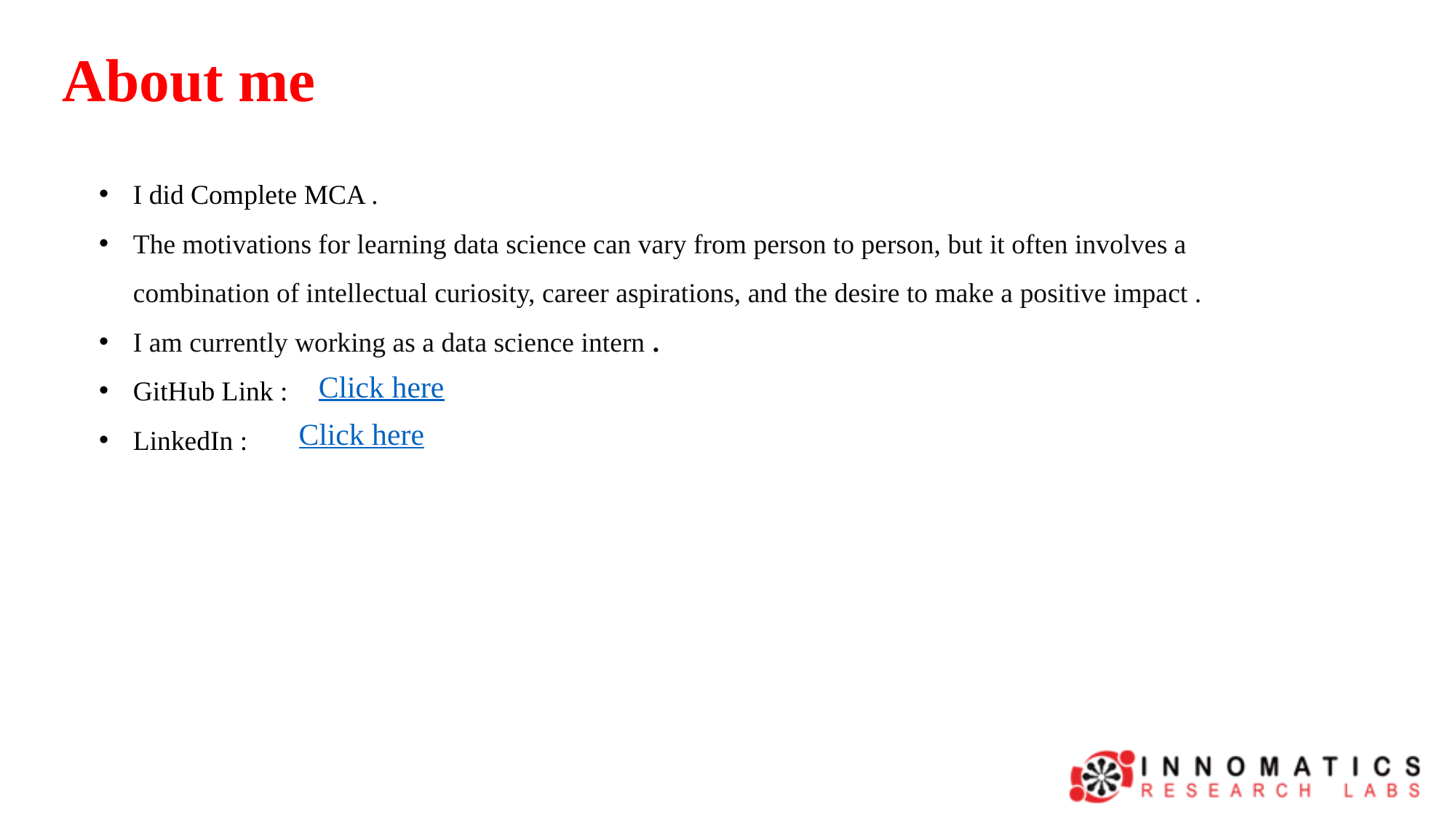

About me
I did Complete MCA .
The motivations for learning data science can vary from person to person, but it often involves a combination of intellectual curiosity, career aspirations, and the desire to make a positive impact .
I am currently working as a data science intern .
GitHub Link :
LinkedIn :

Click here
Click here